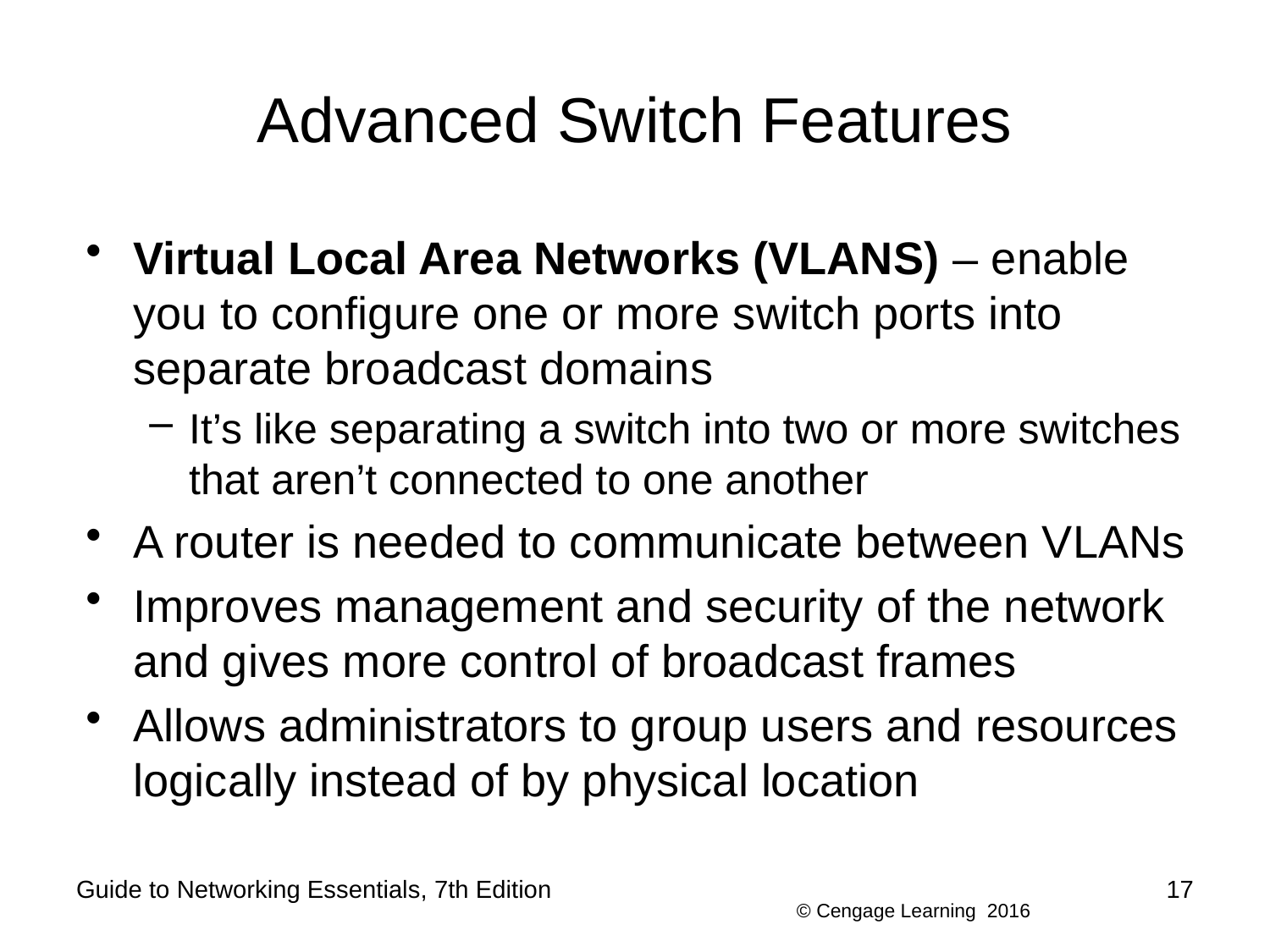

# Advanced Switch Features
Virtual Local Area Networks (VLANS) – enable you to configure one or more switch ports into separate broadcast domains
It’s like separating a switch into two or more switches that aren’t connected to one another
A router is needed to communicate between VLANs
Improves management and security of the network and gives more control of broadcast frames
Allows administrators to group users and resources logically instead of by physical location

Guide to Networking Essentials, 7th Edition
17